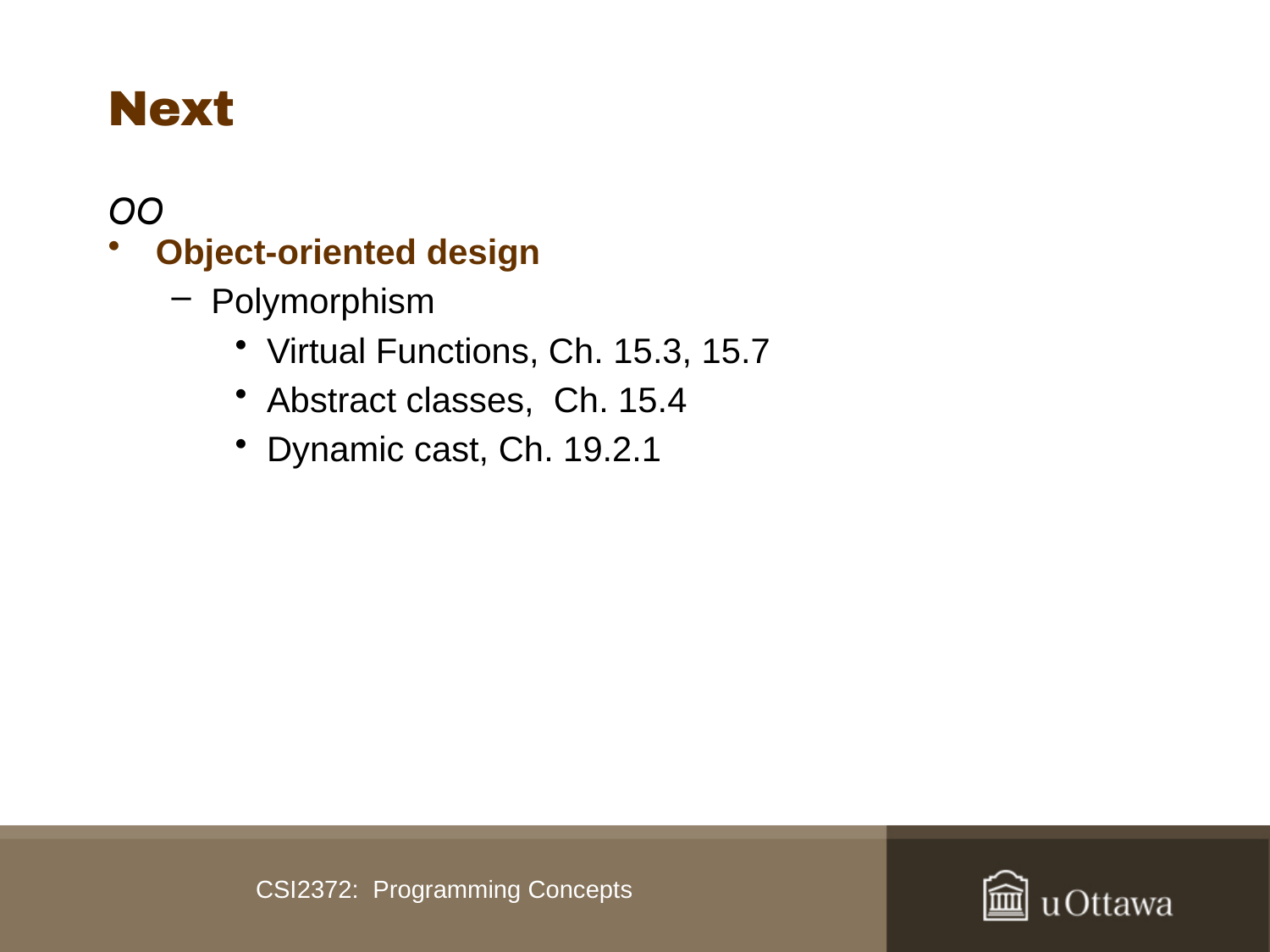

# Next
OO
Object-oriented design
Polymorphism
Virtual Functions, Ch. 15.3, 15.7
Abstract classes,  Ch. 15.4
Dynamic cast, Ch. 19.2.1
CSI2372:  Programming Concepts